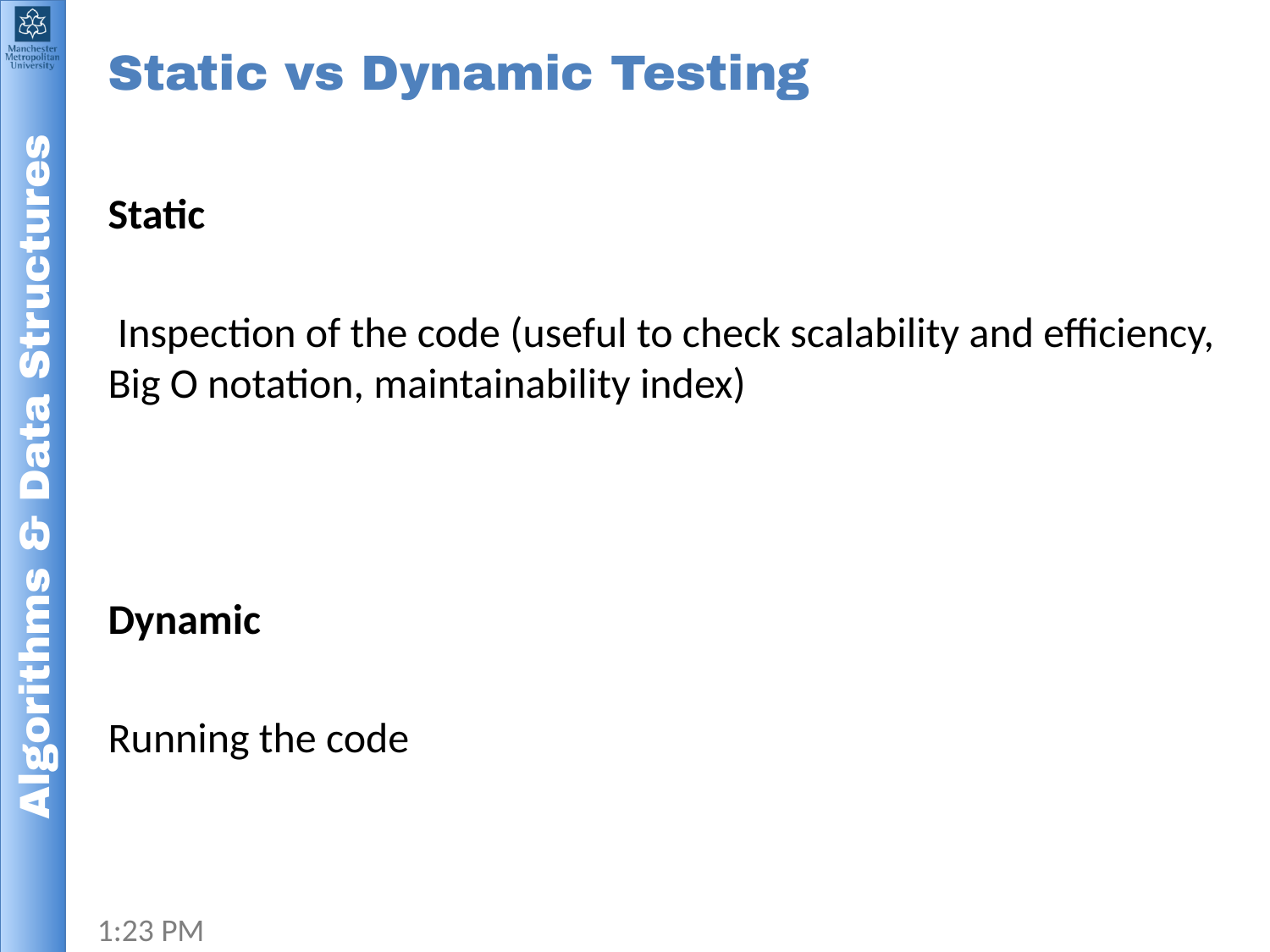

# Static vs Dynamic Testing
Static

 Inspection of the code (useful to check scalability and efficiency, Big O notation, maintainability index)

Dynamic

Running the code